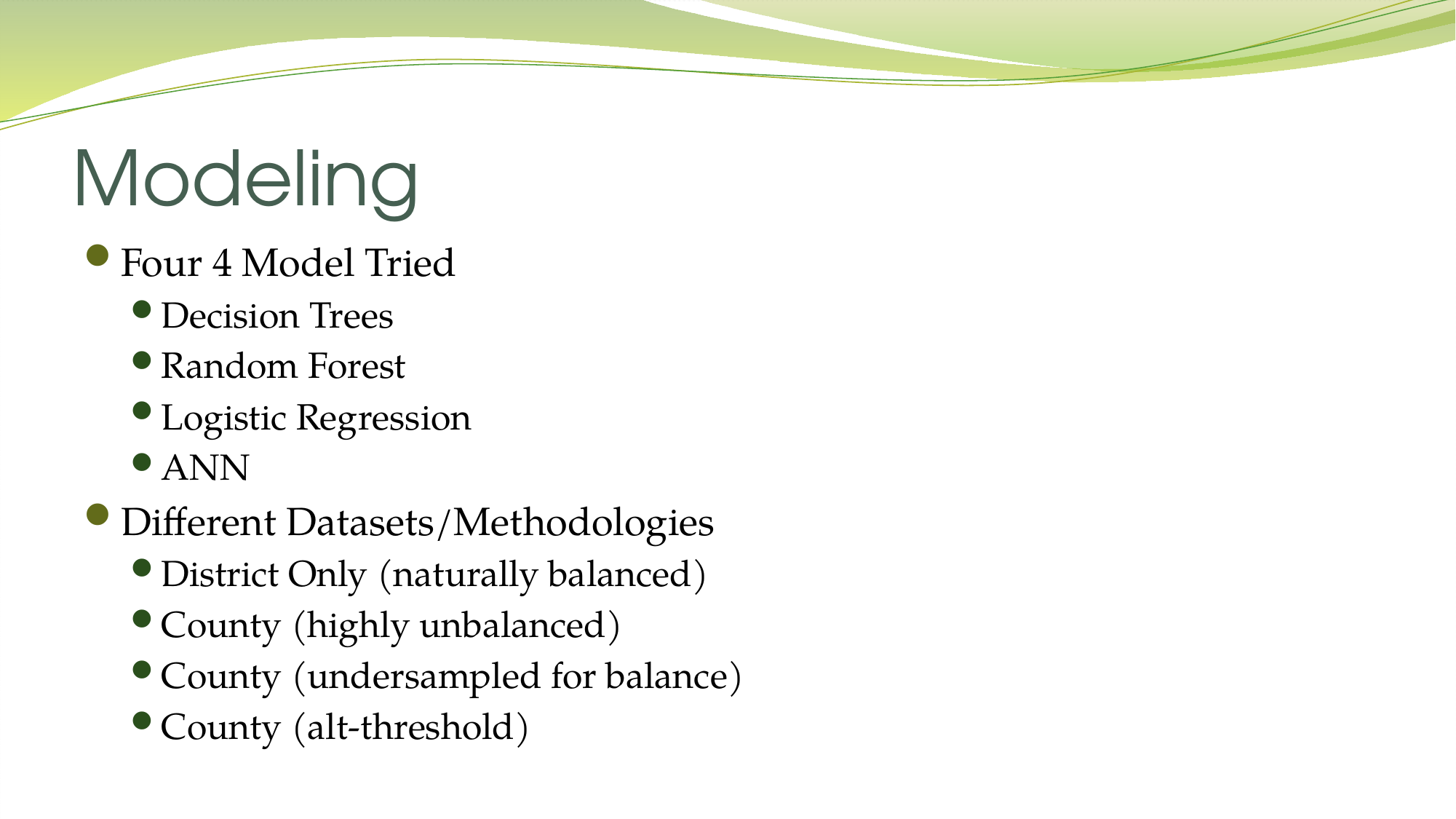

# Modeling
Four 4 Model Tried
Decision Trees
Random Forest
Logistic Regression
ANN
Different Datasets/Methodologies
District Only (naturally balanced)
County (highly unbalanced)
County (undersampled for balance)
County (alt-threshold)